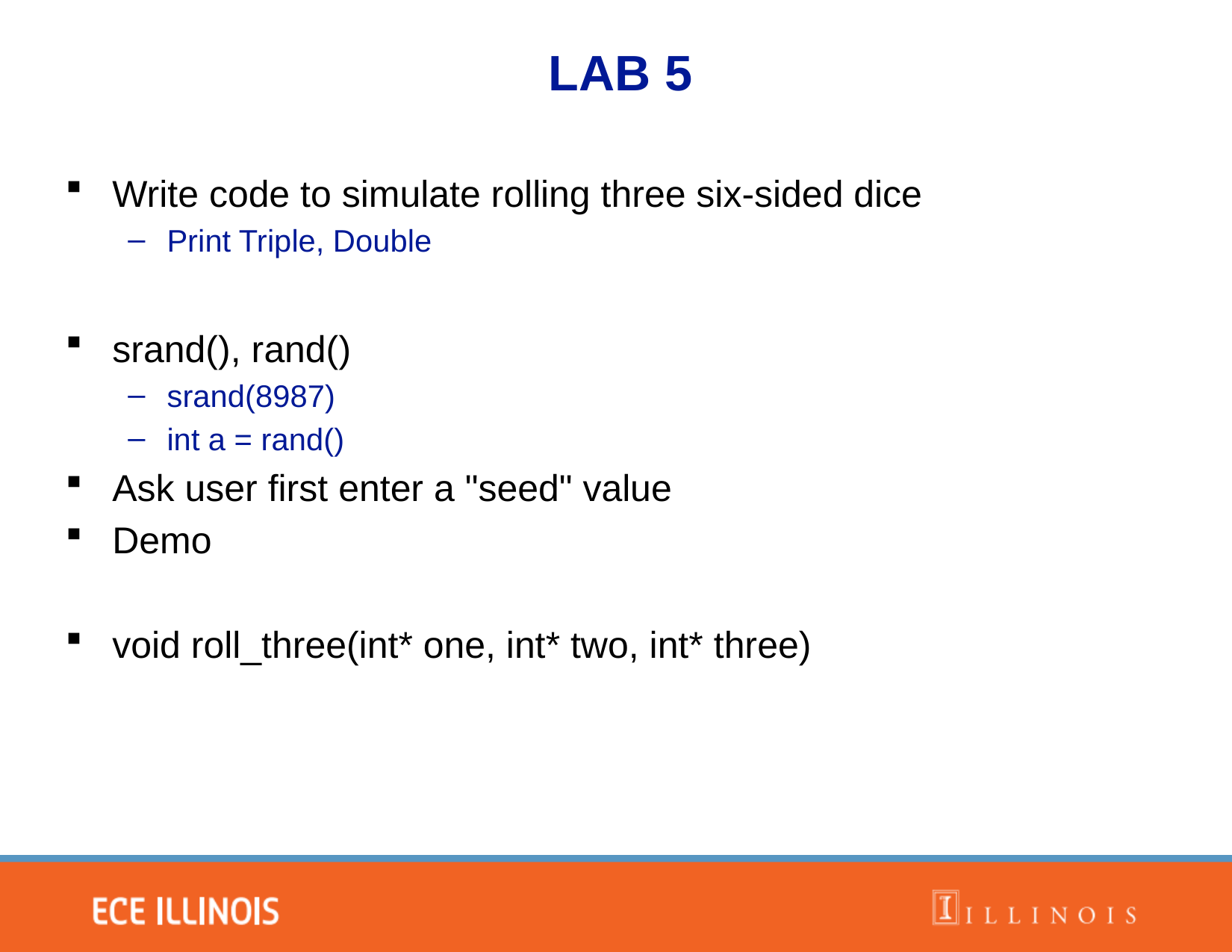

LAB 5
Write code to simulate rolling three six-sided dice
Print Triple, Double

srand(), rand()
srand(8987)
int a = rand()
Ask user first enter a "seed" value
Demo

void roll_three(int* one, int* two, int* three)